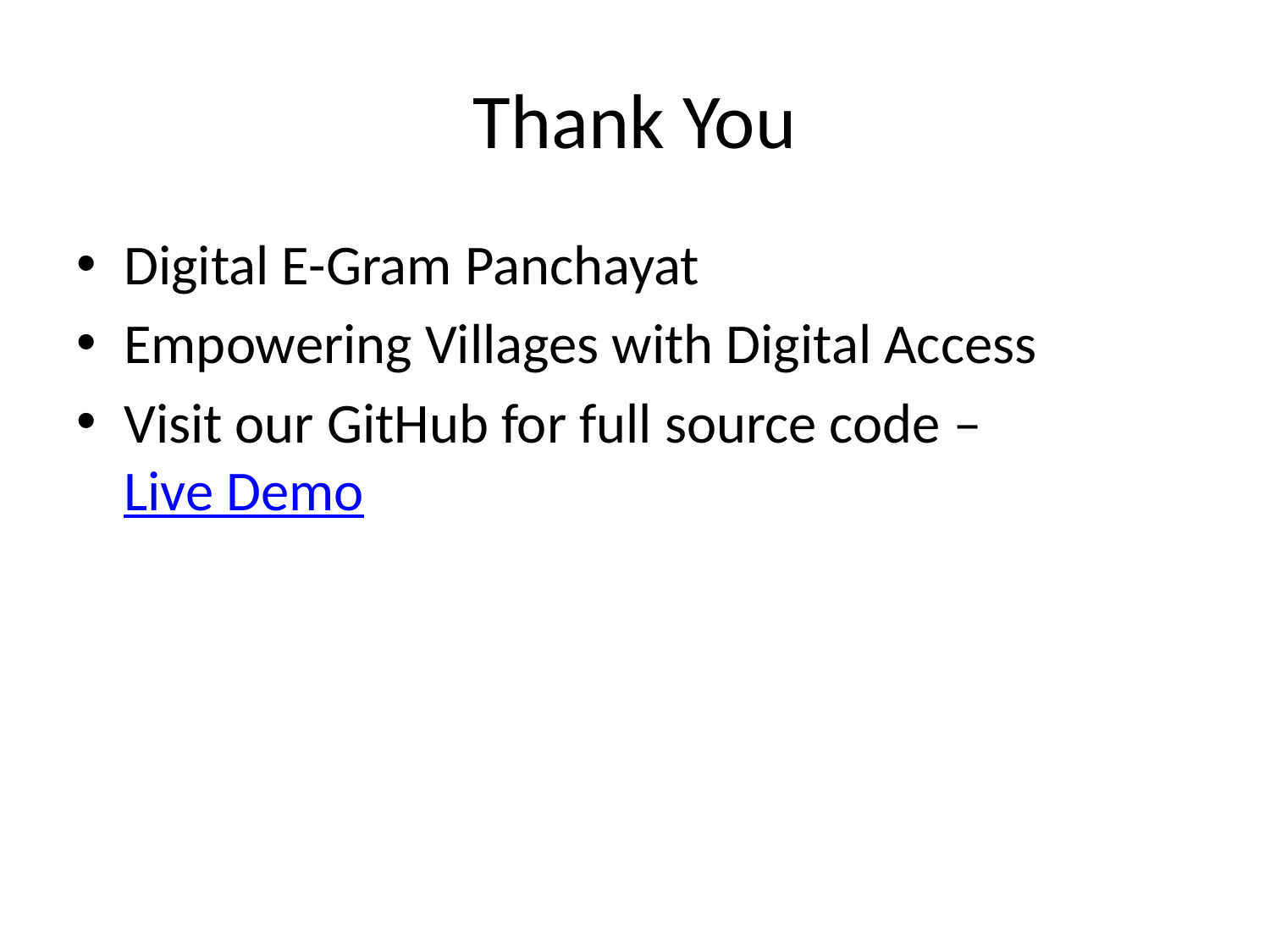

# Thank You
Digital E-Gram Panchayat
Empowering Villages with Digital Access
Visit our GitHub for full source code – Live Demo